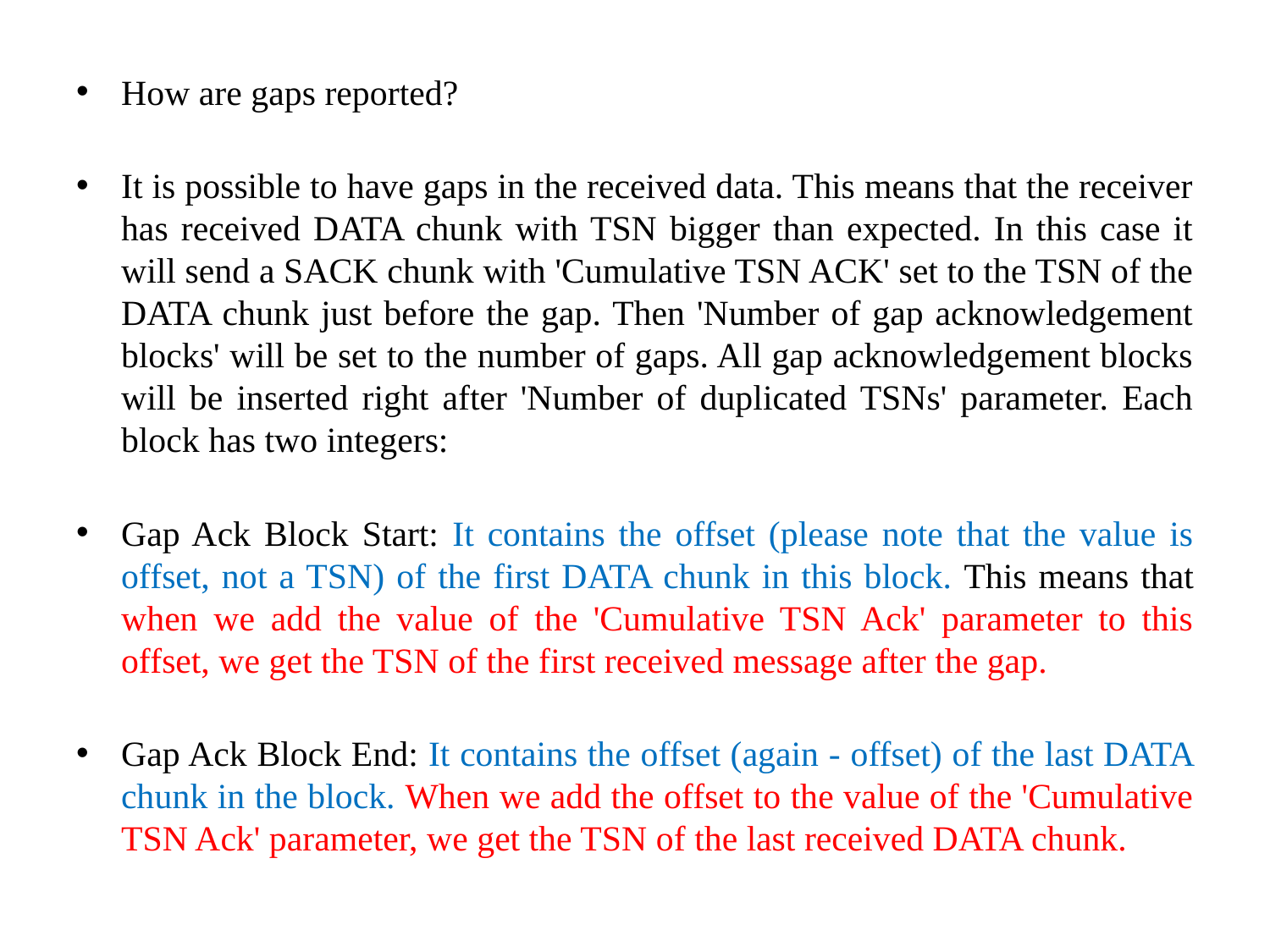

How are gaps reported?

It is possible to have gaps in the received data. This means that the receiver has received DATA chunk with TSN bigger than expected. In this case it will send a SACK chunk with 'Cumulative TSN ACK' set to the TSN of the DATA chunk just before the gap. Then 'Number of gap acknowledgement blocks' will be set to the number of gaps. All gap acknowledgement blocks will be inserted right after 'Number of duplicated TSNs' parameter. Each block has two integers:

Gap Ack Block Start: It contains the offset (please note that the value is offset, not a TSN) of the first DATA chunk in this block. This means that when we add the value of the 'Cumulative TSN Ack' parameter to this offset, we get the TSN of the first received message after the gap.

Gap Ack Block End: It contains the offset (again - offset) of the last DATA chunk in the block. When we add the offset to the value of the 'Cumulative TSN Ack' parameter, we get the TSN of the last received DATA chunk.